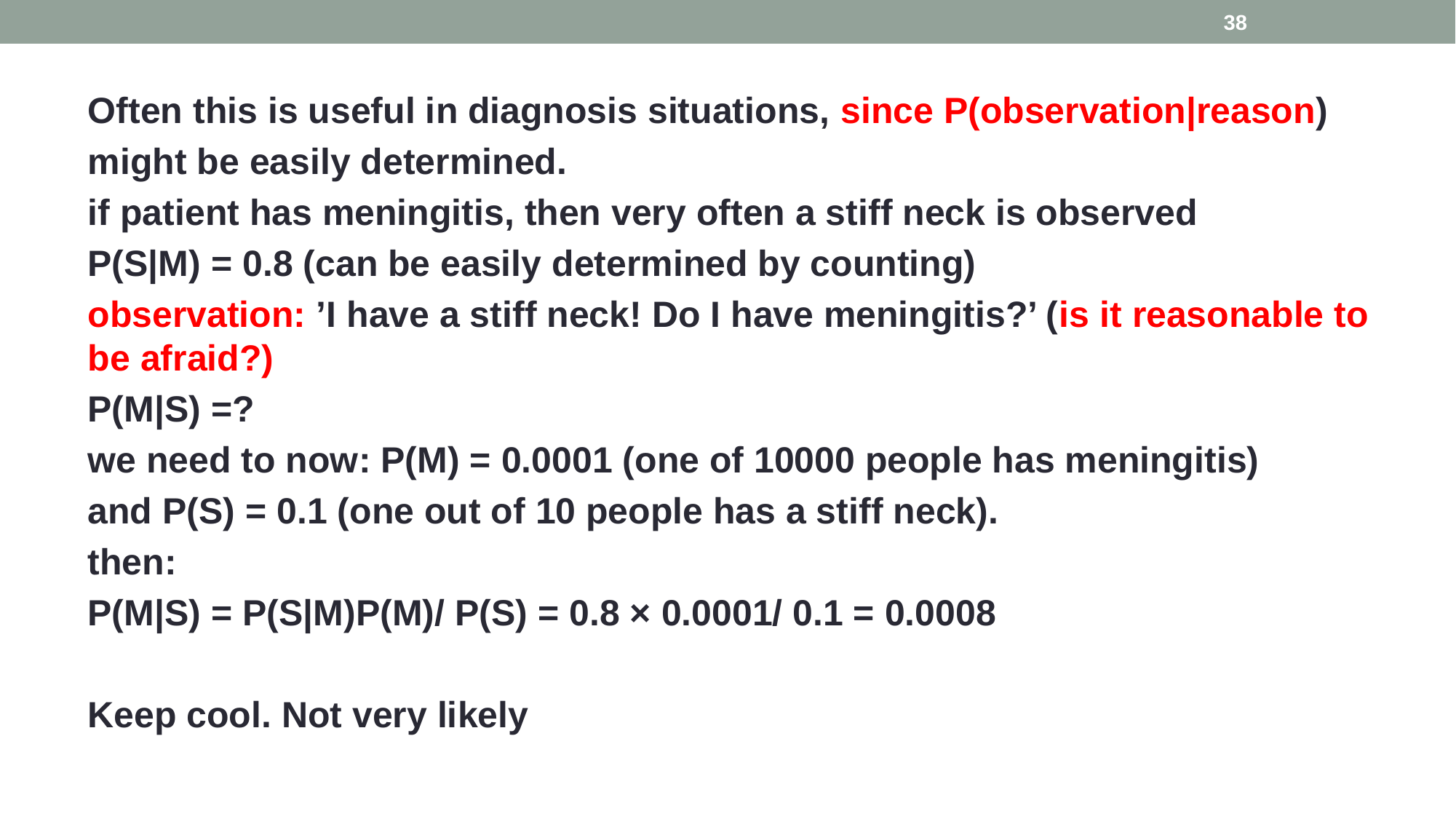

38
Often this is useful in diagnosis situations, since P(observation|reason)
might be easily determined.
if patient has meningitis, then very often a stiff neck is observed
P(S|M) = 0.8 (can be easily determined by counting)
observation: ’I have a stiff neck! Do I have meningitis?’ (is it reasonable to be afraid?)
P(M|S) =?
we need to now: P(M) = 0.0001 (one of 10000 people has meningitis)
and P(S) = 0.1 (one out of 10 people has a stiff neck).
then:
P(M|S) = P(S|M)P(M)/ P(S) = 0.8 × 0.0001/ 0.1 = 0.0008

Keep cool. Not very likely